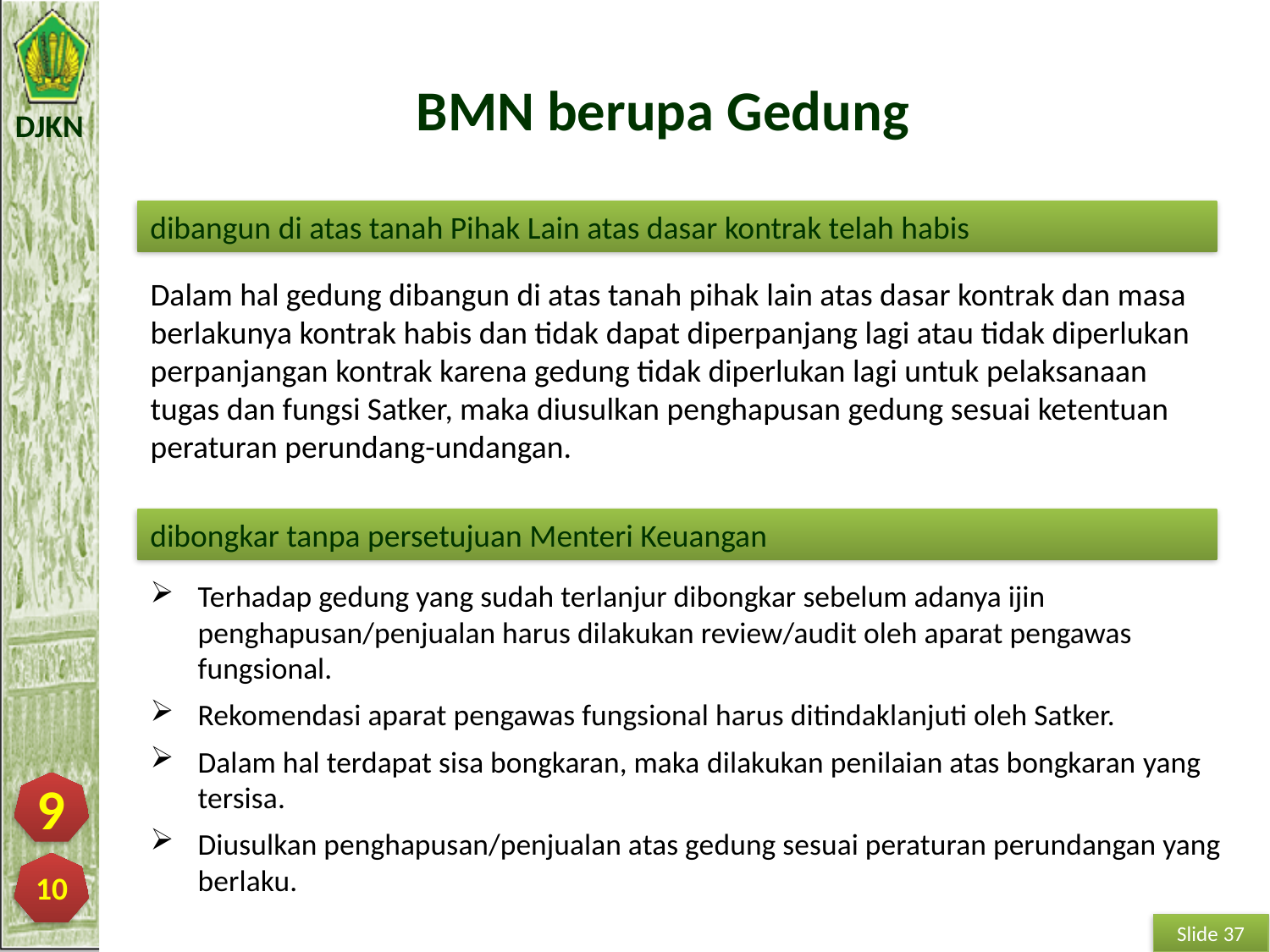

# BMN berupa Gedung
dibangun di atas tanah Pihak Lain atas dasar kontrak telah habis
Dalam hal gedung dibangun di atas tanah pihak lain atas dasar kontrak dan masa berlakunya kontrak habis dan tidak dapat diperpanjang lagi atau tidak diperlukan perpanjangan kontrak karena gedung tidak diperlukan lagi untuk pelaksanaan tugas dan fungsi Satker, maka diusulkan penghapusan gedung sesuai ketentuan peraturan perundang-undangan.

dibongkar tanpa persetujuan Menteri Keuangan
Terhadap gedung yang sudah terlanjur dibongkar sebelum adanya ijin penghapusan/penjualan harus dilakukan review/audit oleh aparat pengawas fungsional.
Rekomendasi aparat pengawas fungsional harus ditindaklanjuti oleh Satker.
Dalam hal terdapat sisa bongkaran, maka dilakukan penilaian atas bongkaran yang tersisa.
Diusulkan penghapusan/penjualan atas gedung sesuai peraturan perundangan yang berlaku.
9
10
Slide 37